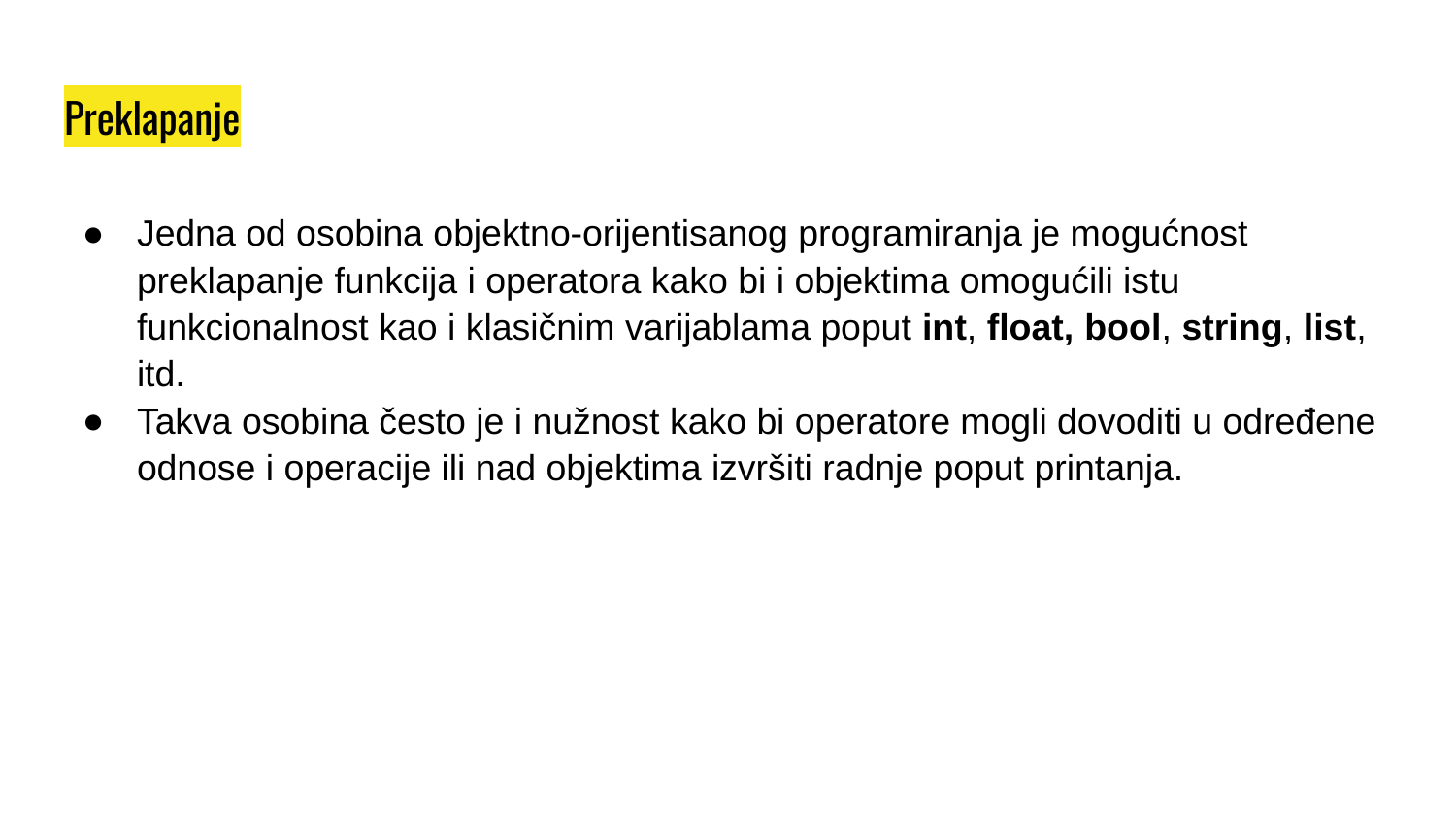

# Preklapanje
Jedna od osobina objektno-orijentisanog programiranja je mogućnost preklapanje funkcija i operatora kako bi i objektima omogućili istu funkcionalnost kao i klasičnim varijablama poput int, float, bool, string, list, itd.
Takva osobina često je i nužnost kako bi operatore mogli dovoditi u određene odnose i operacije ili nad objektima izvršiti radnje poput printanja.